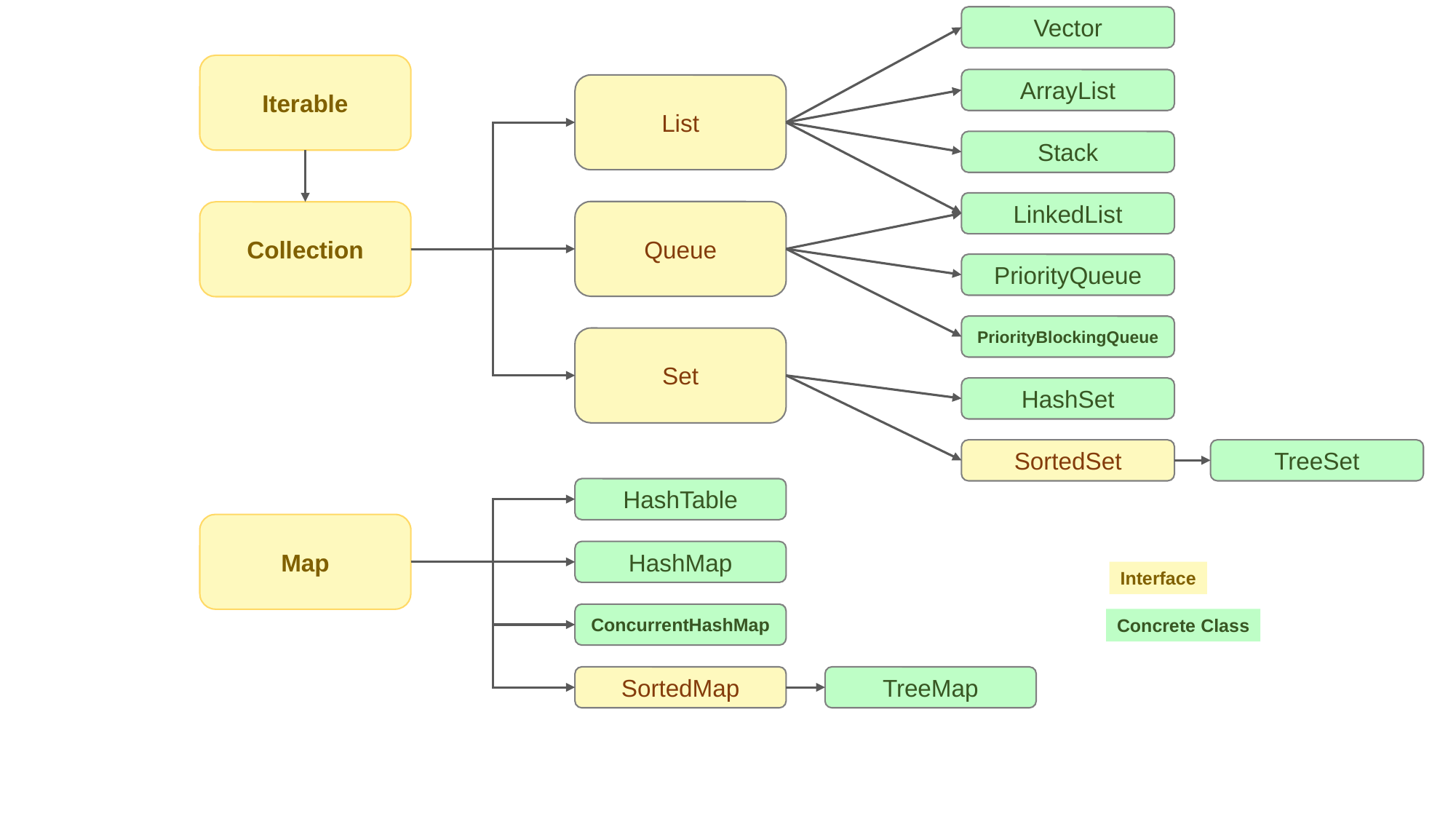

Vector
Iterable
ArrayList
List
Stack
LinkedList
Queue
Collection
PriorityQueue
PriorityBlockingQueue
Set
HashSet
SortedSet
TreeSet
HashTable
Map
HashMap
Interface
ConcurrentHashMap
Concrete Class
SortedMap
TreeMap